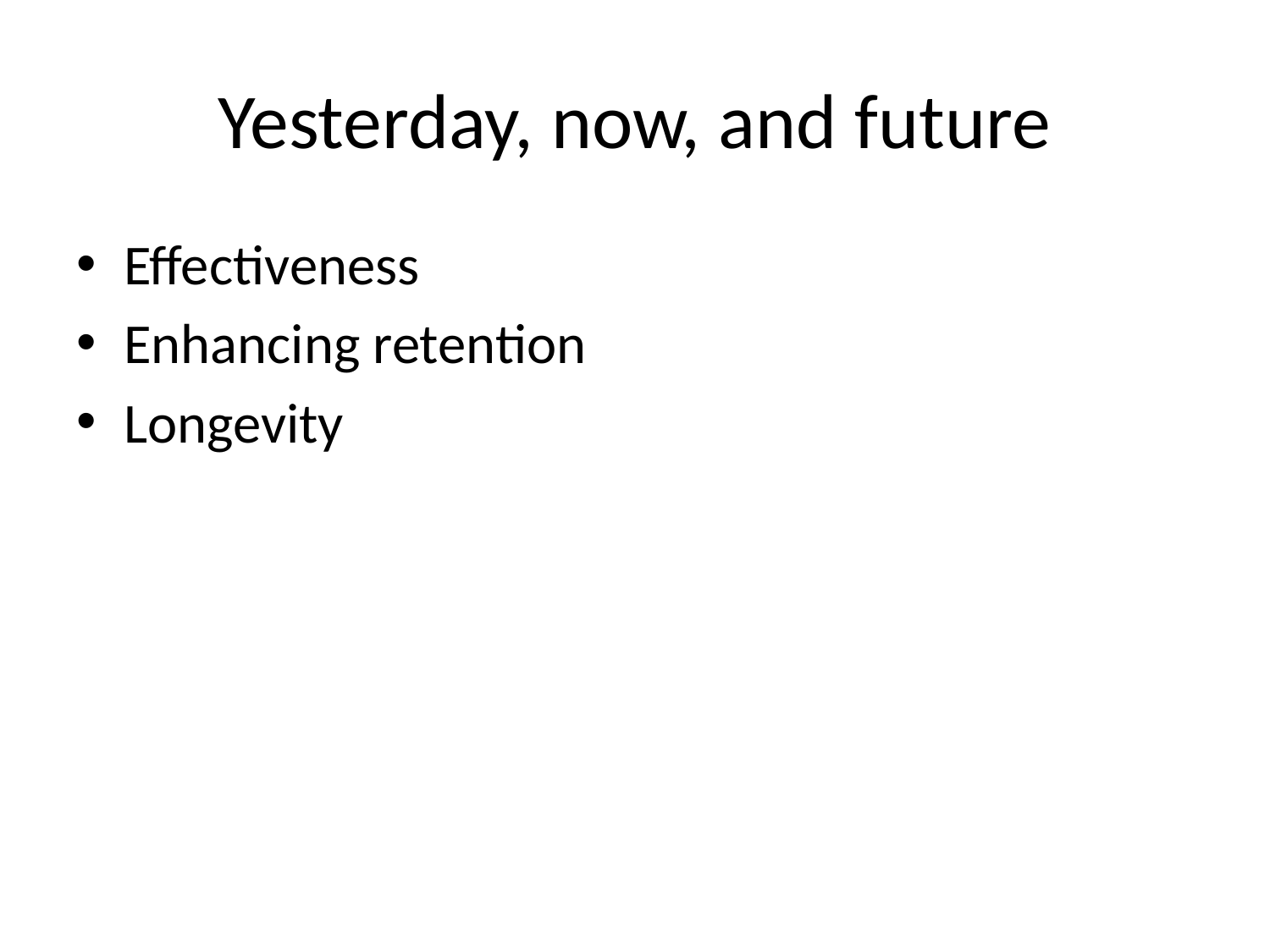

# Yesterday, now, and future
Effectiveness
Enhancing retention
Longevity